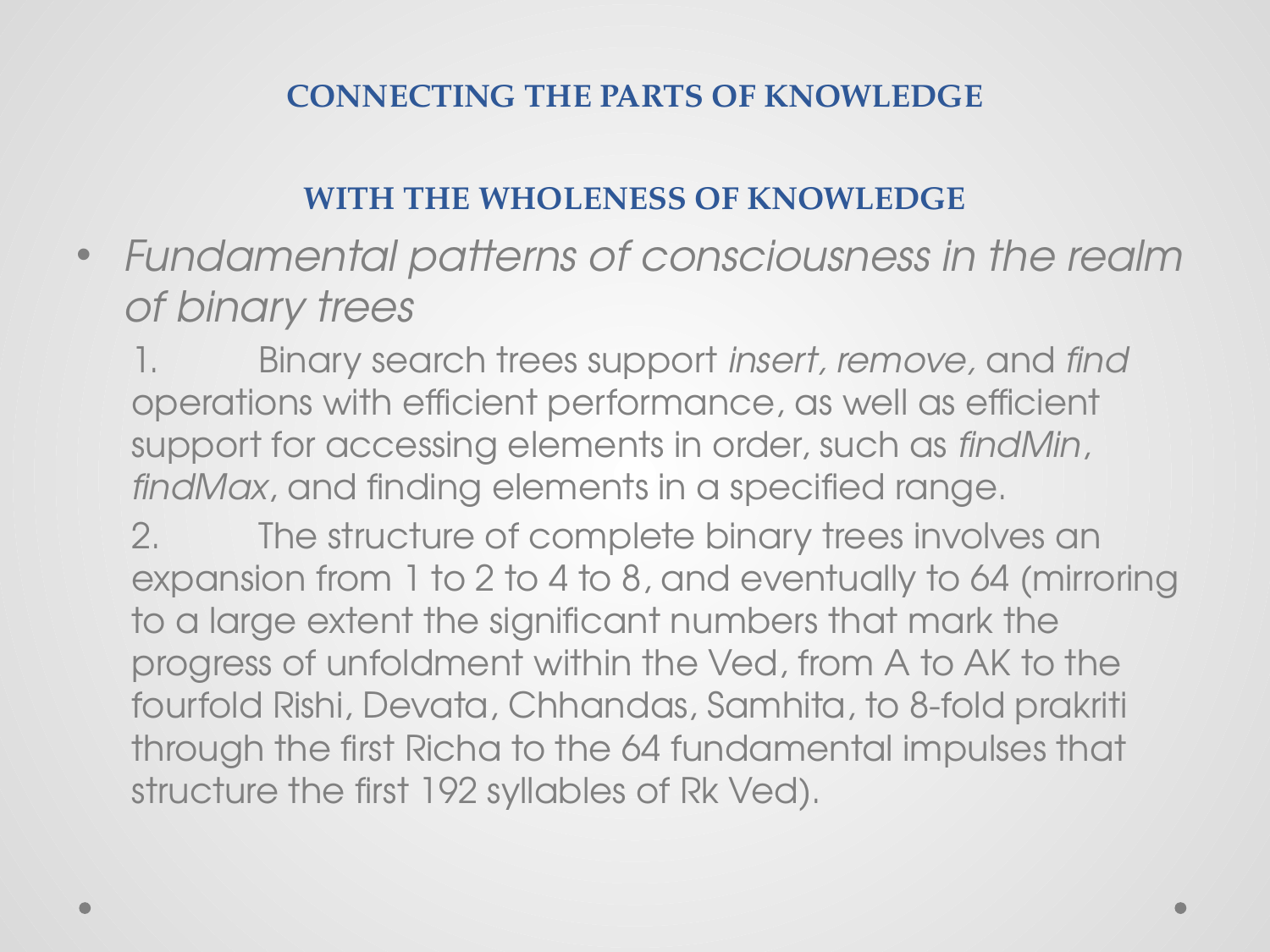

# CONNECTING THE PARTS OF KNOWLEDGE WITH THE WHOLENESS OF KNOWLEDGE
Fundamental patterns of consciousness in the realm of binary trees
1.	Binary search trees support insert, remove, and find operations with efficient performance, as well as efficient support for accessing elements in order, such as findMin, findMax, and finding elements in a specified range.
2.	The structure of complete binary trees involves an expansion from 1 to 2 to 4 to 8, and eventually to 64 (mirroring to a large extent the significant numbers that mark the progress of unfoldment within the Ved, from A to AK to the fourfold Rishi, Devata, Chhandas, Samhita, to 8-fold prakriti through the first Richa to the 64 fundamental impulses that structure the first 192 syllables of Rk Ved).